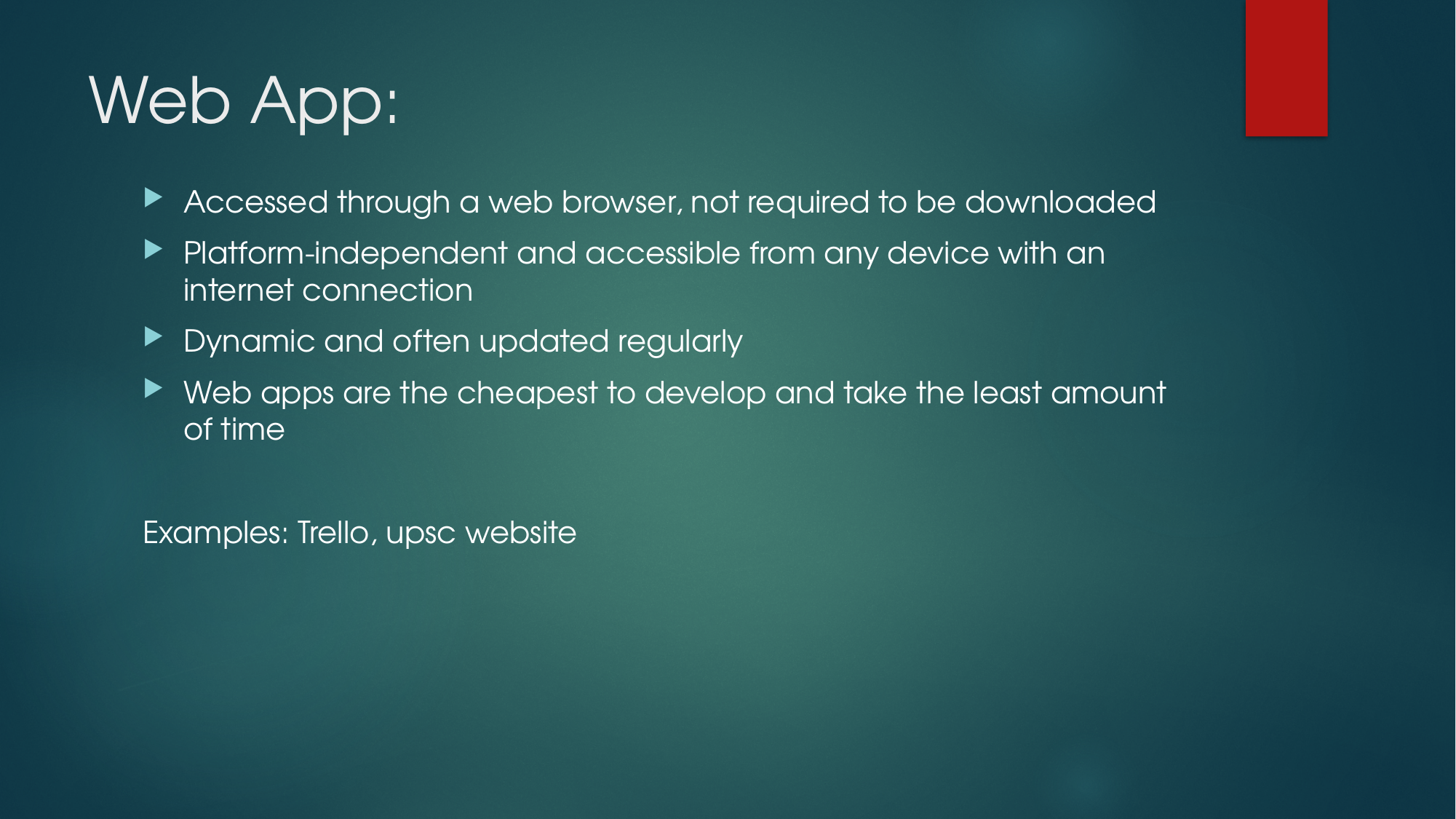

# Web App:
Accessed through a web browser, not required to be downloaded
Platform-independent and accessible from any device with an internet connection
Dynamic and often updated regularly
Web apps are the cheapest to develop and take the least amount of time

Examples: Trello, upsc website